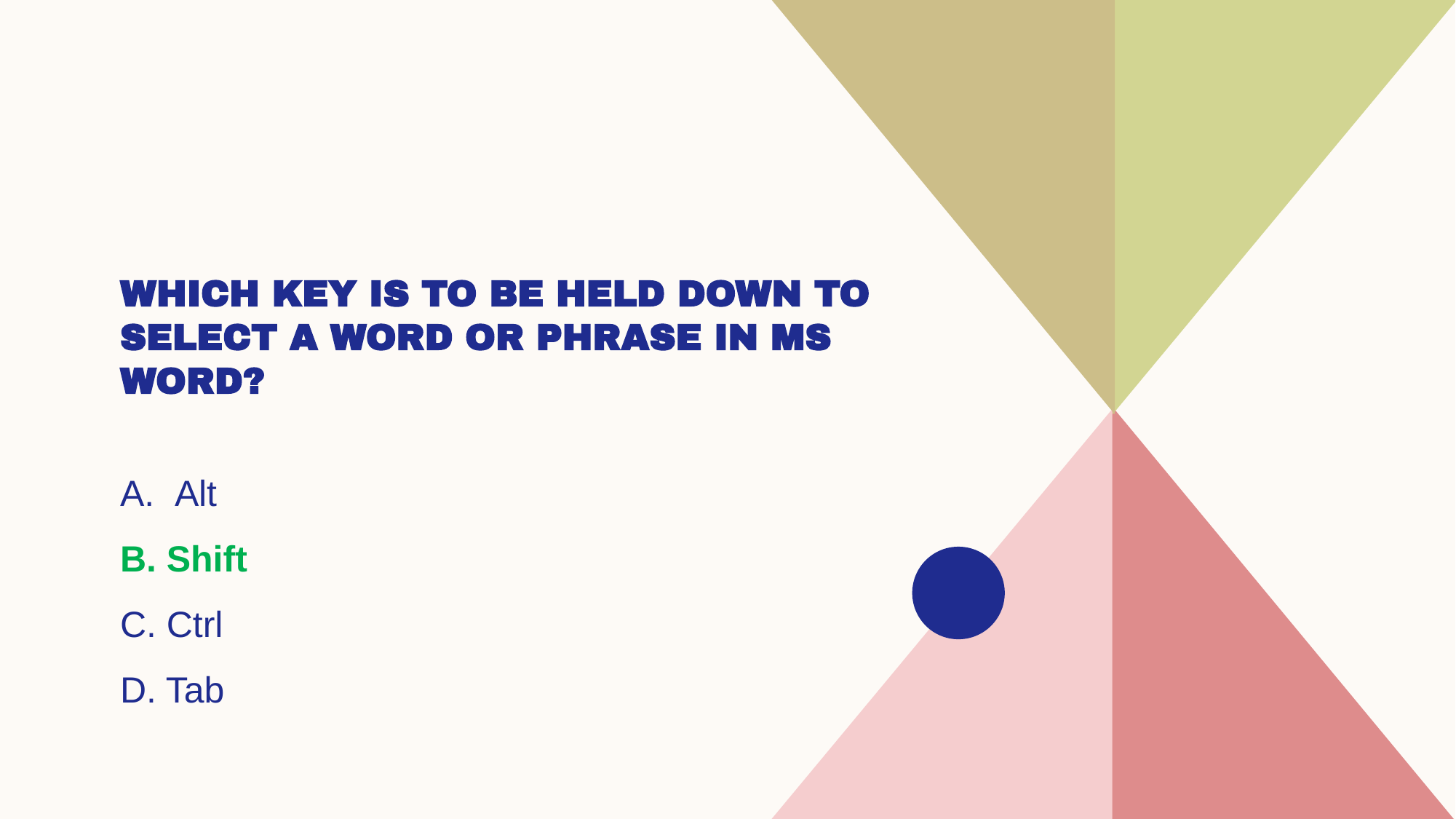

# Which key is to be held down to select a word or phrase in MS Word?
Alt
B. Shift
C. Ctrl
D. Tab